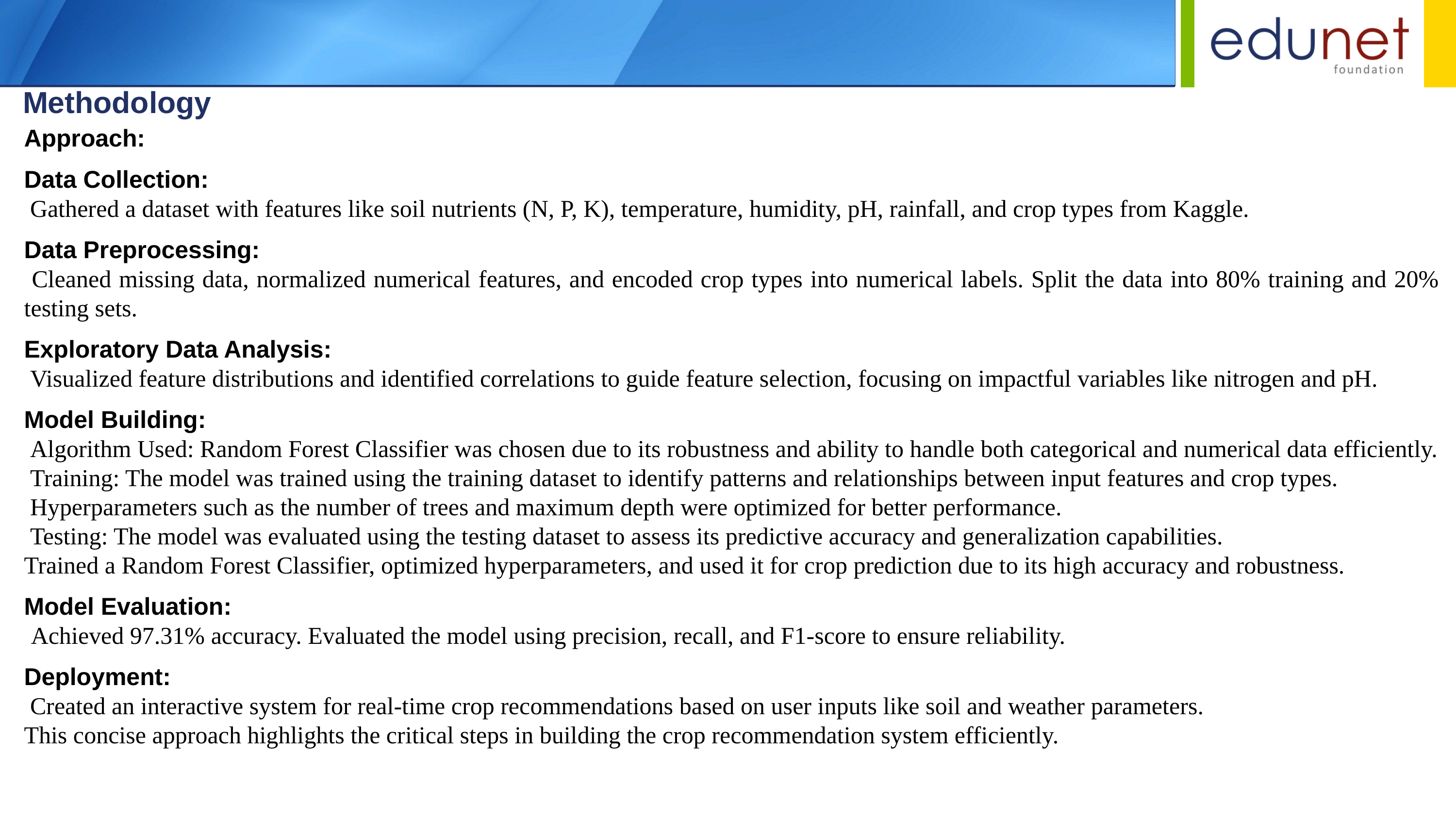

Methodology

Approach:

Data Collection:
 Gathered a dataset with features like soil nutrients (N, P, K), temperature, humidity, pH, rainfall, and crop types from Kaggle.

Data Preprocessing:
 Cleaned missing data, normalized numerical features, and encoded crop types into numerical labels. Split the data into 80% training and 20% testing sets.

Exploratory Data Analysis:
 Visualized feature distributions and identified correlations to guide feature selection, focusing on impactful variables like nitrogen and pH.

Model Building:
 Algorithm Used: Random Forest Classifier was chosen due to its robustness and ability to handle both categorical and numerical data efficiently.
 Training: The model was trained using the training dataset to identify patterns and relationships between input features and crop types.
 Hyperparameters such as the number of trees and maximum depth were optimized for better performance.
 Testing: The model was evaluated using the testing dataset to assess its predictive accuracy and generalization capabilities.
Trained a Random Forest Classifier, optimized hyperparameters, and used it for crop prediction due to its high accuracy and robustness.

Model Evaluation:
 Achieved 97.31% accuracy. Evaluated the model using precision, recall, and F1-score to ensure reliability.

Deployment:
 Created an interactive system for real-time crop recommendations based on user inputs like soil and weather parameters.
This concise approach highlights the critical steps in building the crop recommendation system efficiently.